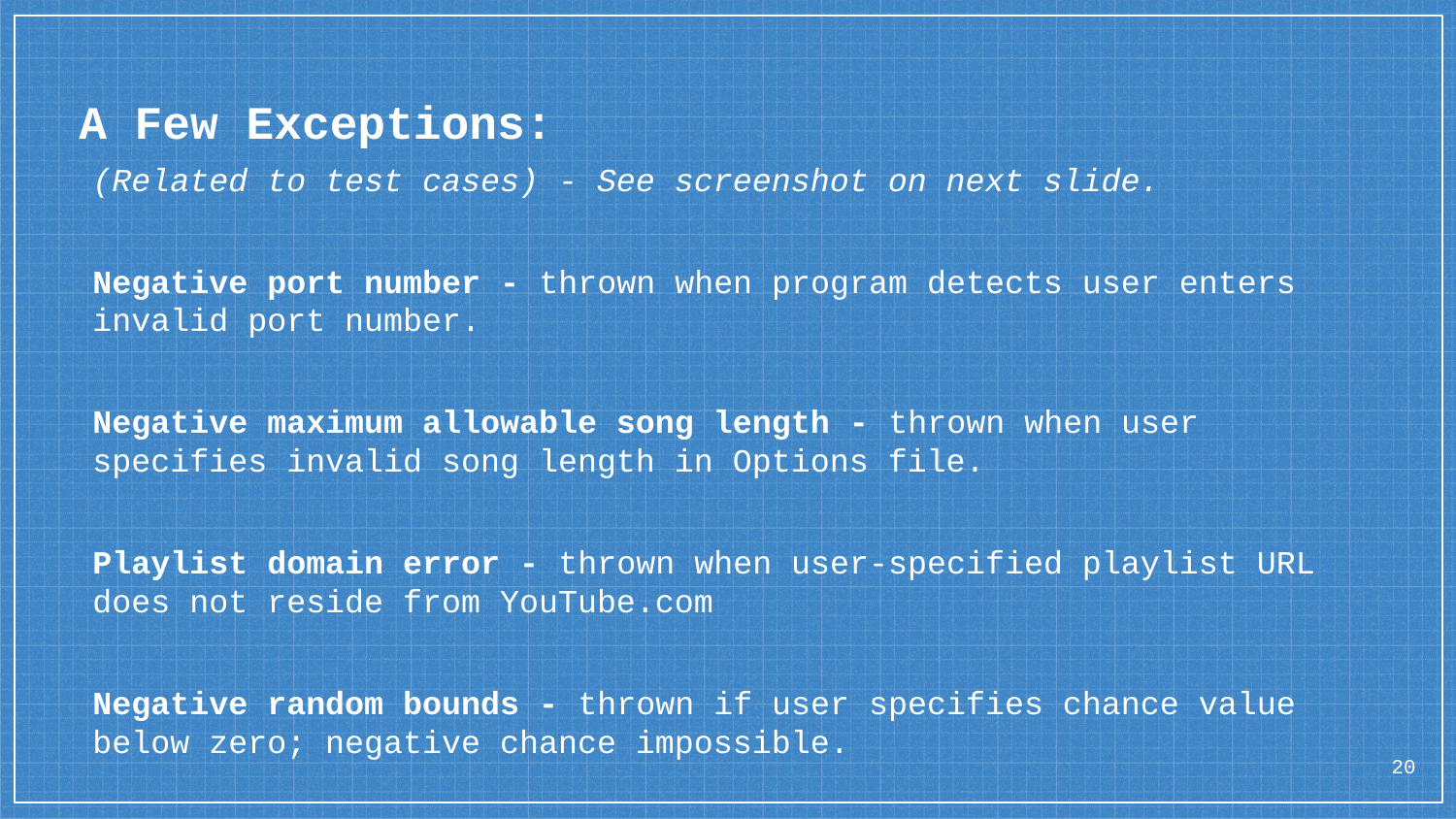

# A Few Exceptions:
(Related to test cases) - See screenshot on next slide.

Negative port number - thrown when program detects user enters invalid port number.

Negative maximum allowable song length - thrown when user specifies invalid song length in Options file.

Playlist domain error - thrown when user-specified playlist URL does not reside from YouTube.com

Negative random bounds - thrown if user specifies chance value below zero; negative chance impossible.
20